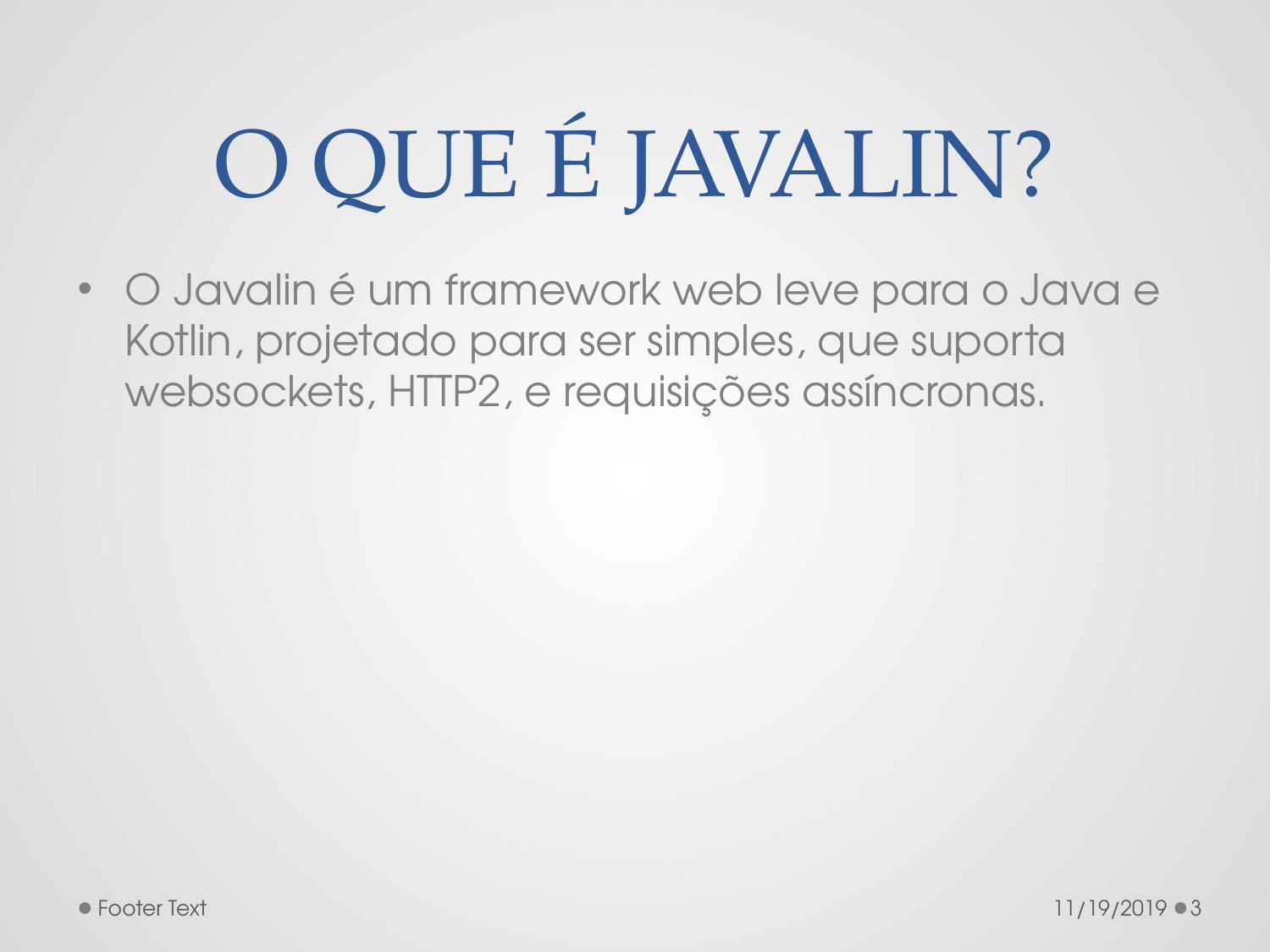

# O QUE É JAVALIN?
O Javalin é um framework web leve para o Java e Kotlin, projetado para ser simples, que suporta websockets, HTTP2, e requisições assíncronas.

Footer Text
11/19/2019
3